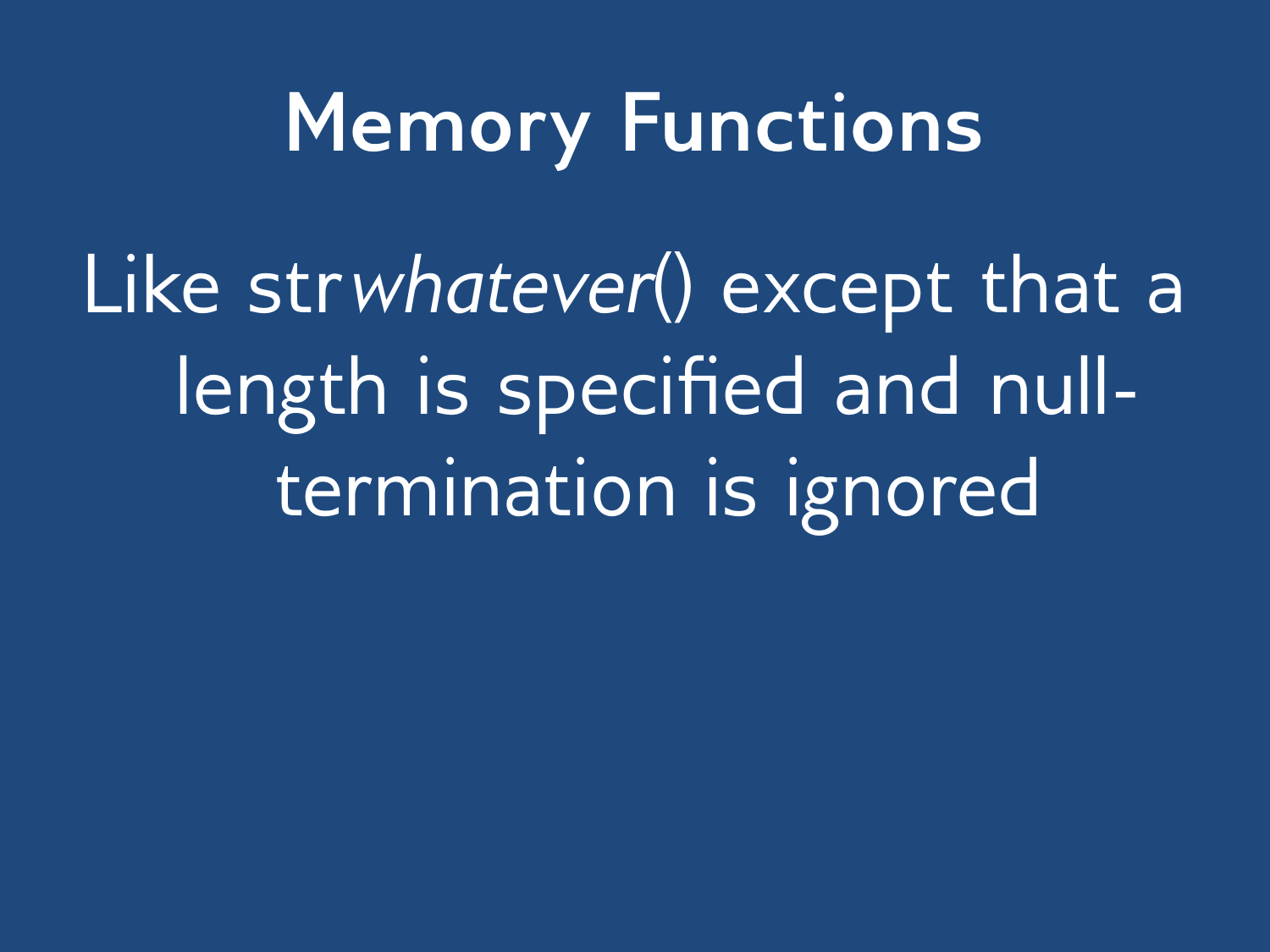

# Memory Functions
Like strwhatever() except that a length is specified and null-termination is ignored